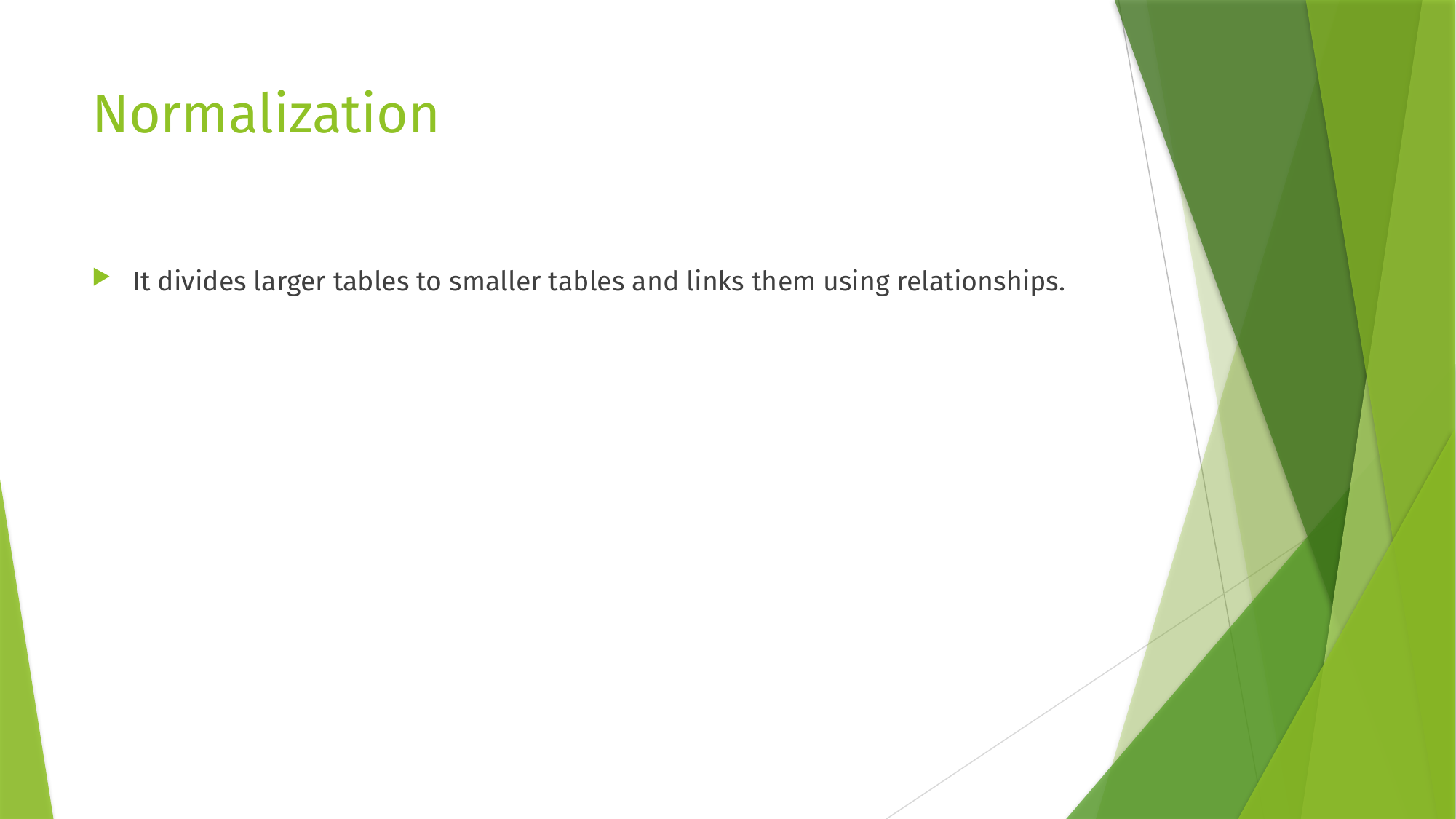

# Normalization
It divides larger tables to smaller tables and links them using relationships.